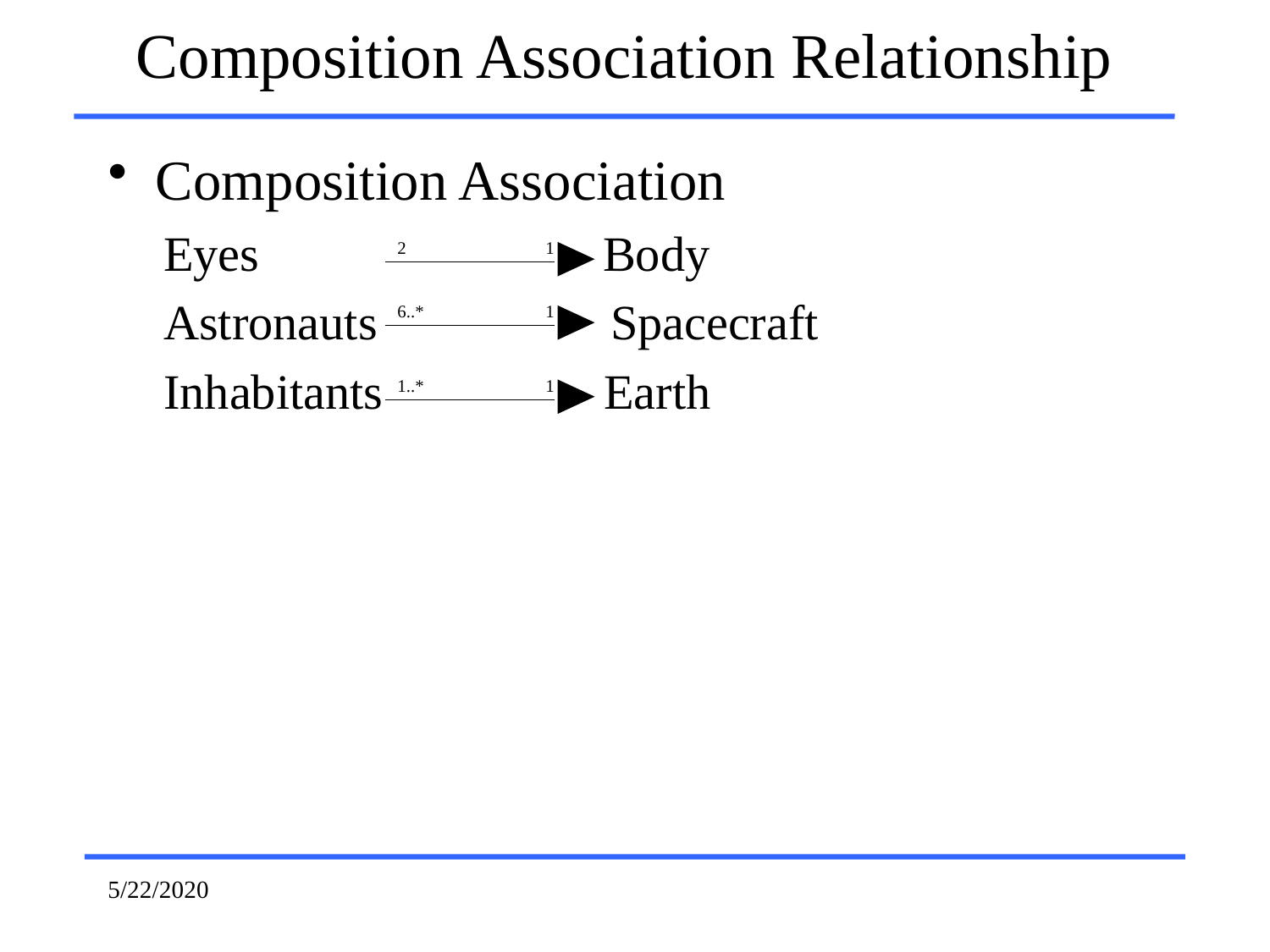

Composition Association Relationship
Composition Association
Eyes                            Body
Astronauts                   Spacecraft
Inhabitants                  Earth

2
1

6..*
1

1..*
1

5/22/2020